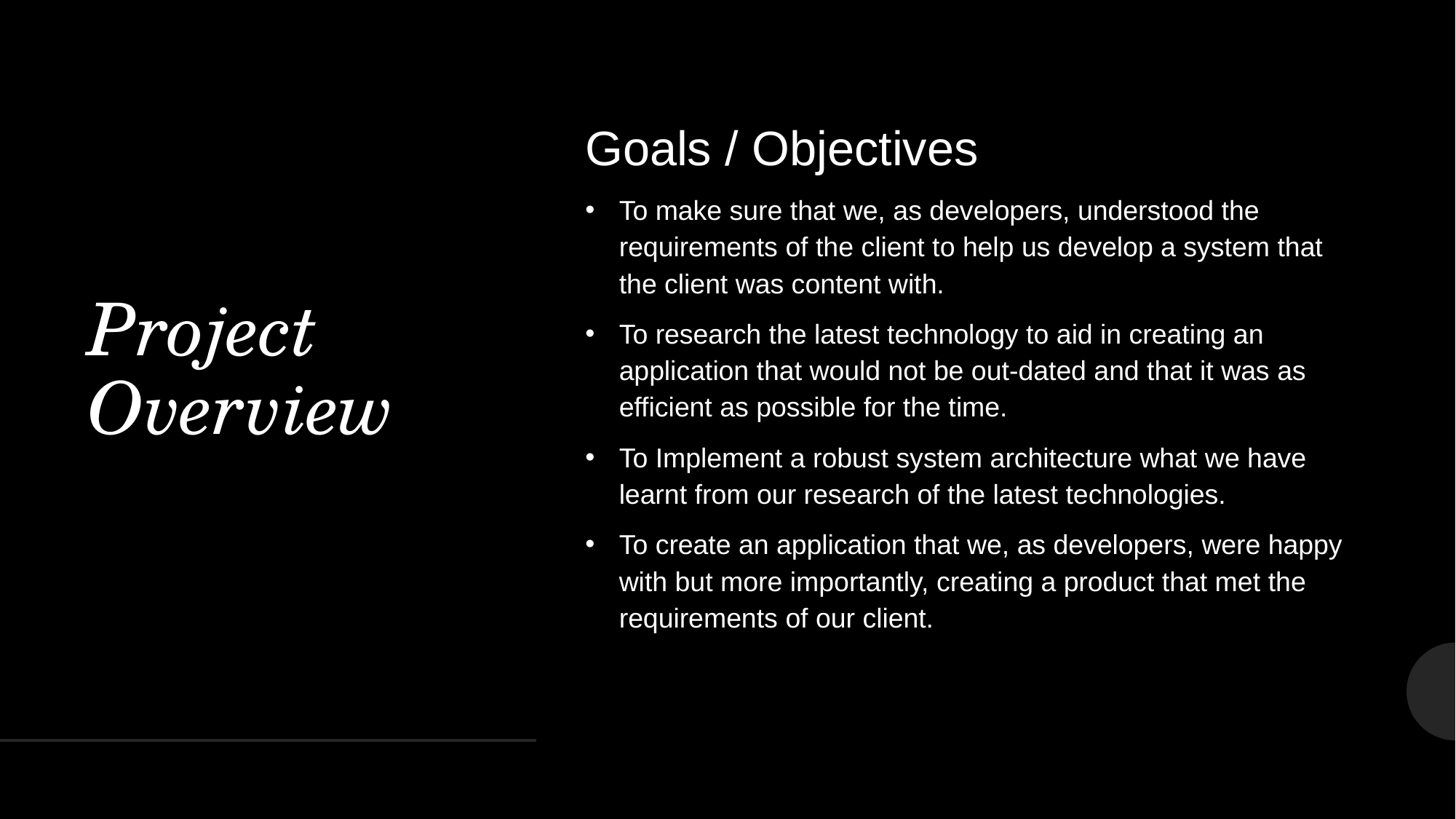

# Project Overview
Goals / Objectives
To make sure that we, as developers, understood the requirements of the client to help us develop a system that the client was content with.
To research the latest technology to aid in creating an application that would not be out-dated and that it was as efficient as possible for the time.
To Implement a robust system architecture what we have learnt from our research of the latest technologies.
To create an application that we, as developers, were happy with but more importantly, creating a product that met the requirements of our client.